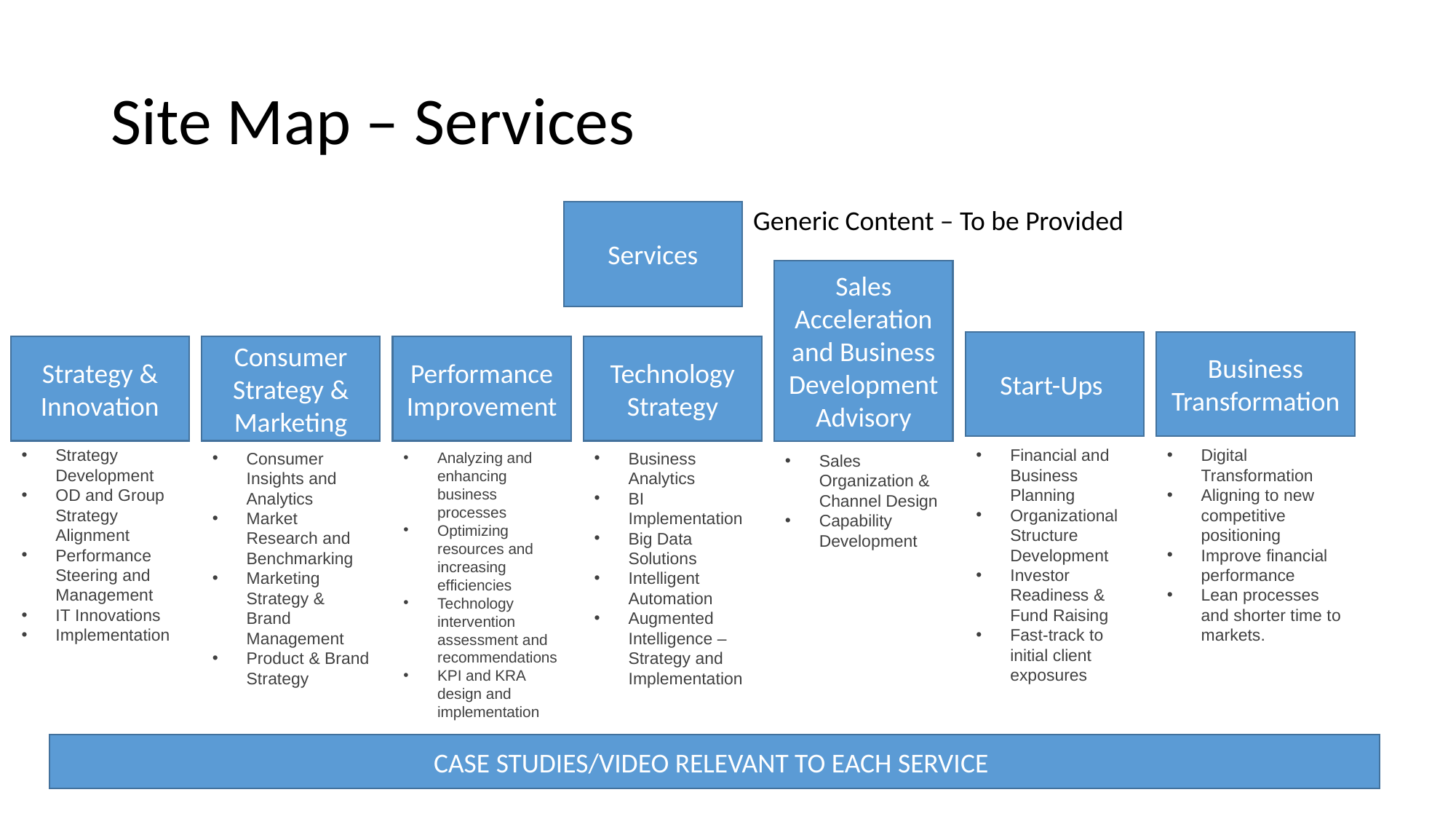

# Site Map – Services
Generic Content – To be Provided
Services
Sales Acceleration and Business Development Advisory
Business Transformation
Start-Ups
Performance Improvement
Technology Strategy
Strategy & Innovation
Consumer Strategy & Marketing
Strategy Development
OD and Group Strategy Alignment
Performance Steering and Management
IT Innovations
Implementation
Financial and Business Planning
Organizational Structure Development
Investor Readiness & Fund Raising
Fast-track to initial client exposures
Digital Transformation
Aligning to new competitive positioning
Improve financial performance
Lean processes and shorter time to markets.
Business Analytics
BI Implementation
Big Data Solutions
Intelligent Automation
Augmented Intelligence – Strategy and Implementation

Consumer Insights and Analytics
Market Research and Benchmarking
Marketing Strategy & Brand Management
Product & Brand Strategy
Analyzing and enhancing business processes
Optimizing resources and increasing efficiencies
Technology intervention assessment and recommendations
KPI and KRA design and implementation
Sales Organization & Channel Design
Capability Development
CASE STUDIES/VIDEO RELEVANT TO EACH SERVICE